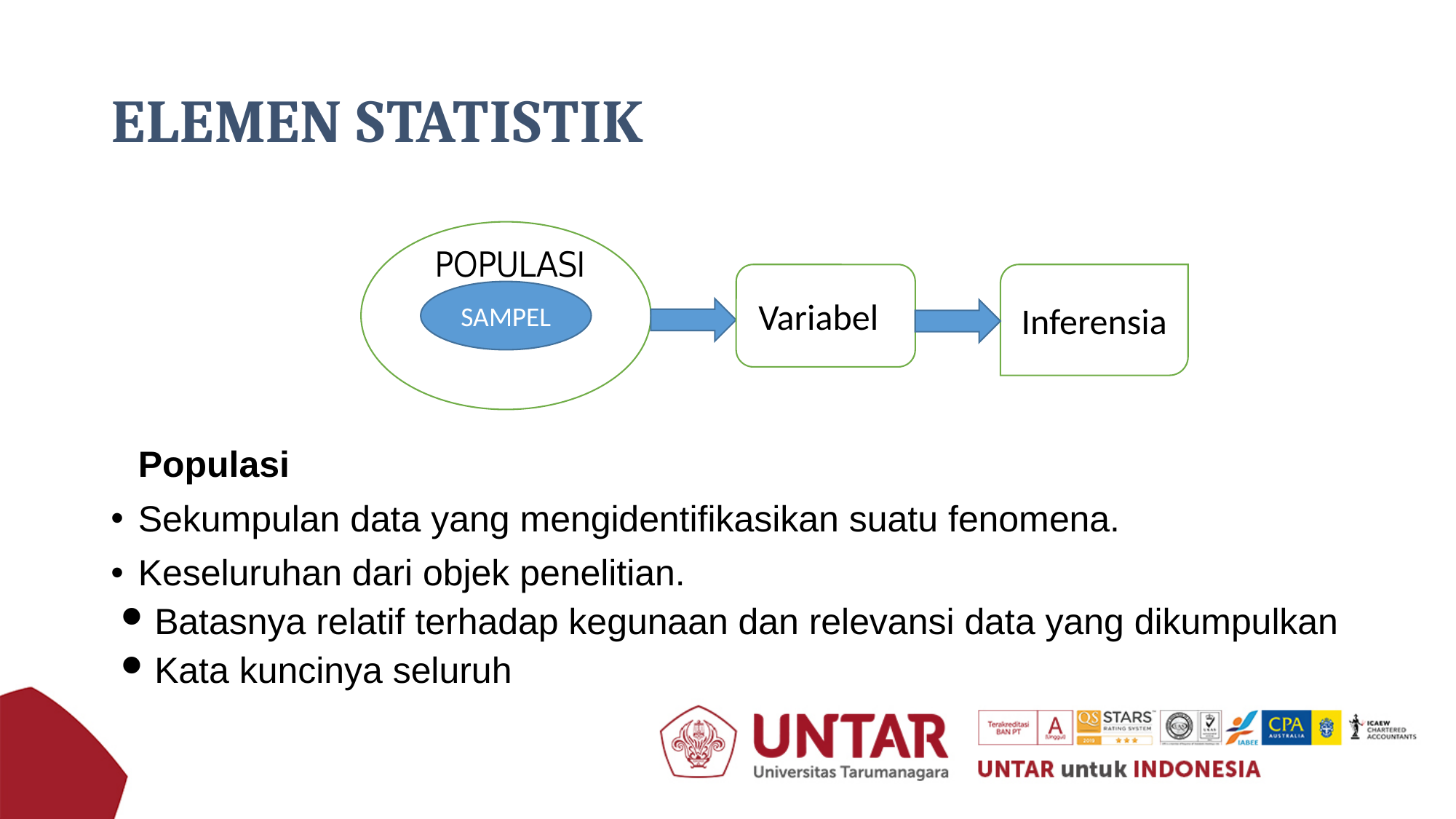

# ELEMEN STATISTIK

	Populasi
Sekumpulan data yang mengidentifikasikan suatu fenomena.
Keseluruhan dari objek penelitian.
Batasnya relatif terhadap kegunaan dan relevansi data yang dikumpulkan
Kata kuncinya seluruh

POPULASI
Variabel
Inferensia
SAMPEL